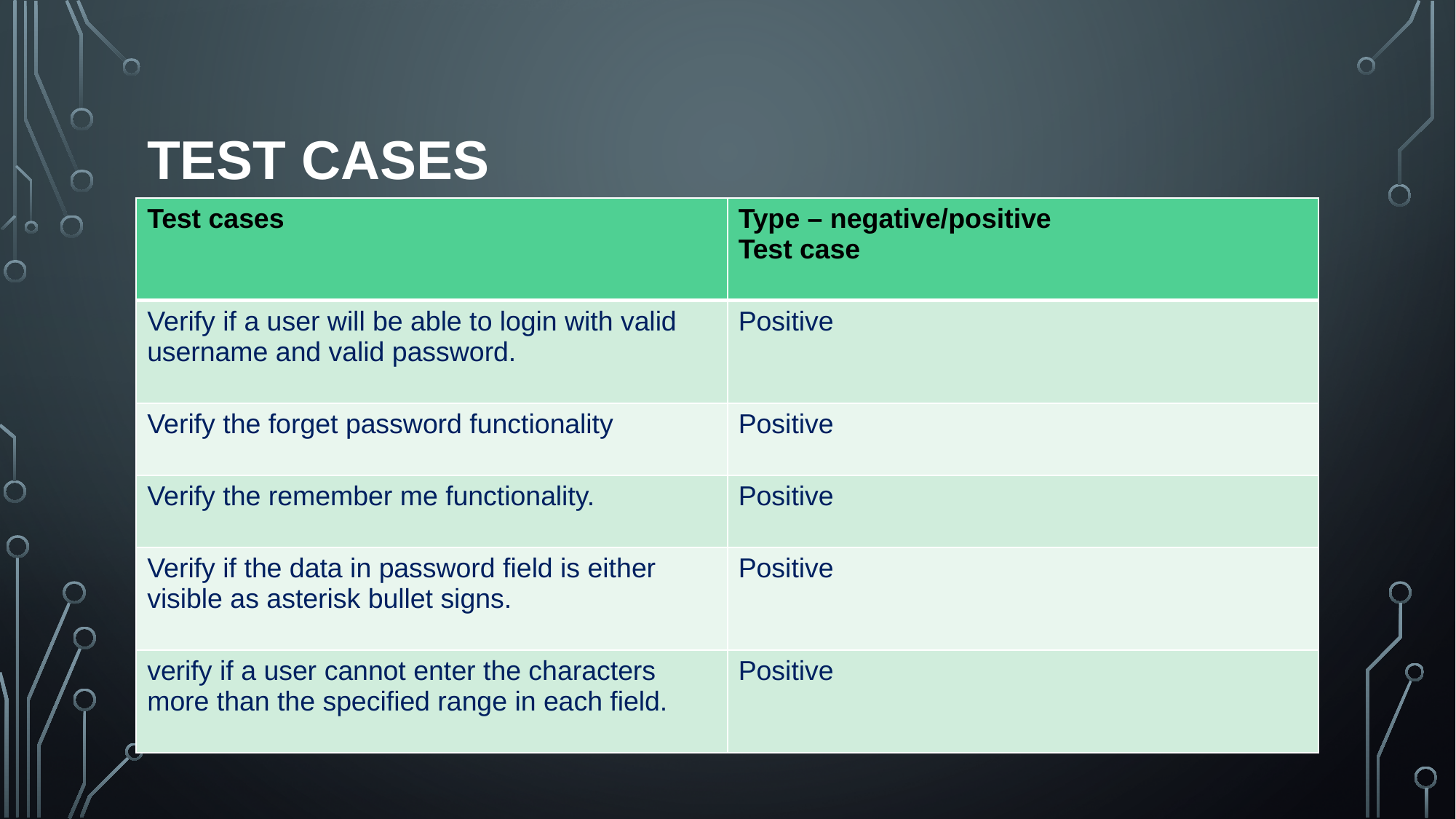

# Test cases
| Test cases | Type – negative/positive Test case |
| --- | --- |
| Verify if a user will be able to login with valid username and valid password. | Positive |
| Verify the forget password functionality | Positive |
| Verify the remember me functionality. | Positive |
| Verify if the data in password field is either visible as asterisk bullet signs. | Positive |
| verify if a user cannot enter the characters more than the specified range in each field. | Positive |